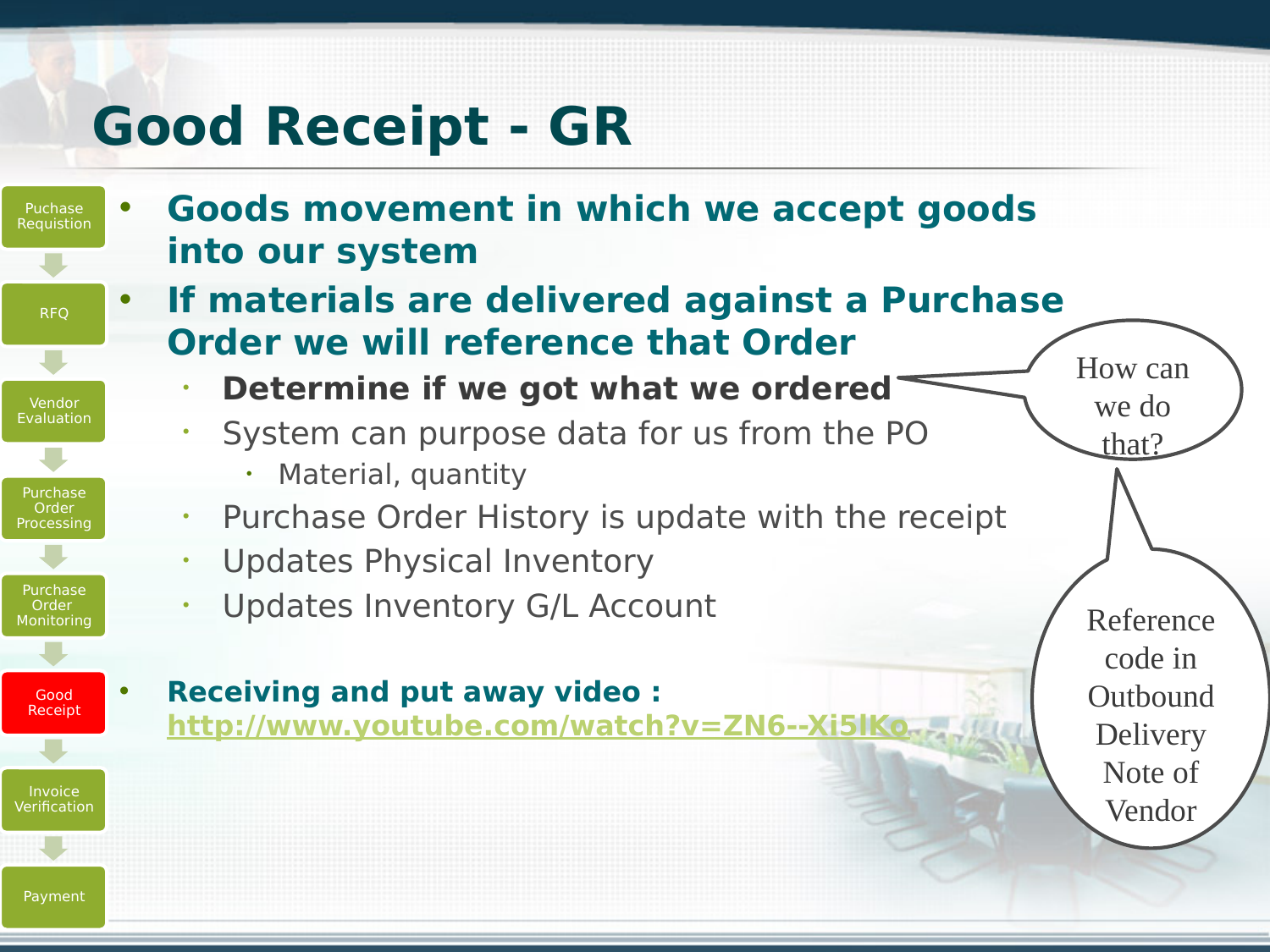

# Good Receipt - GR
Goods movement in which we accept goods into our system
If materials are delivered against a Purchase Order we will reference that Order
Determine if we got what we ordered
System can purpose data for us from the PO
Material, quantity
Purchase Order History is update with the receipt
Updates Physical Inventory
Updates Inventory G/L Account

Receiving and put away video : http://www.youtube.com/watch?v=ZN6--Xi5lKo

Puchase Requistion

RFQ

Vendor Evaluation

Purchase Order Processing

Purchase Order  Monitoring

Good Receipt

Invoice Verification

Payment
How can we do that?
Reference code in Outbound Delivery Note of Vendor